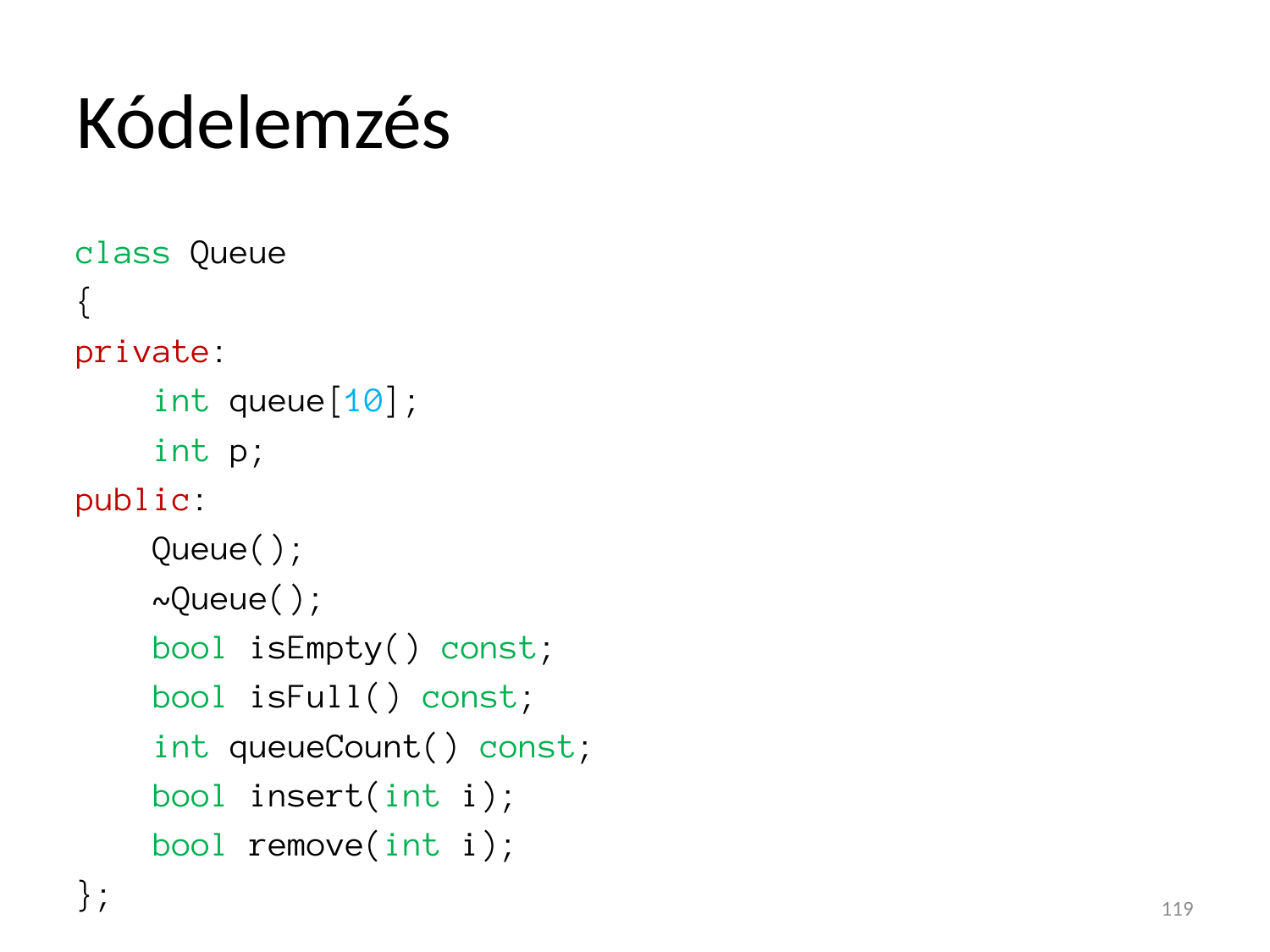

# Kódelemzés
class Queue
{
private:
    int queue[10];
    int p;
public:
    Queue();
    ~Queue();
    bool isEmpty() const;
    bool isFull() const;
    int queueCount() const;
    bool insert(int i);
    bool remove(int i);
};
119